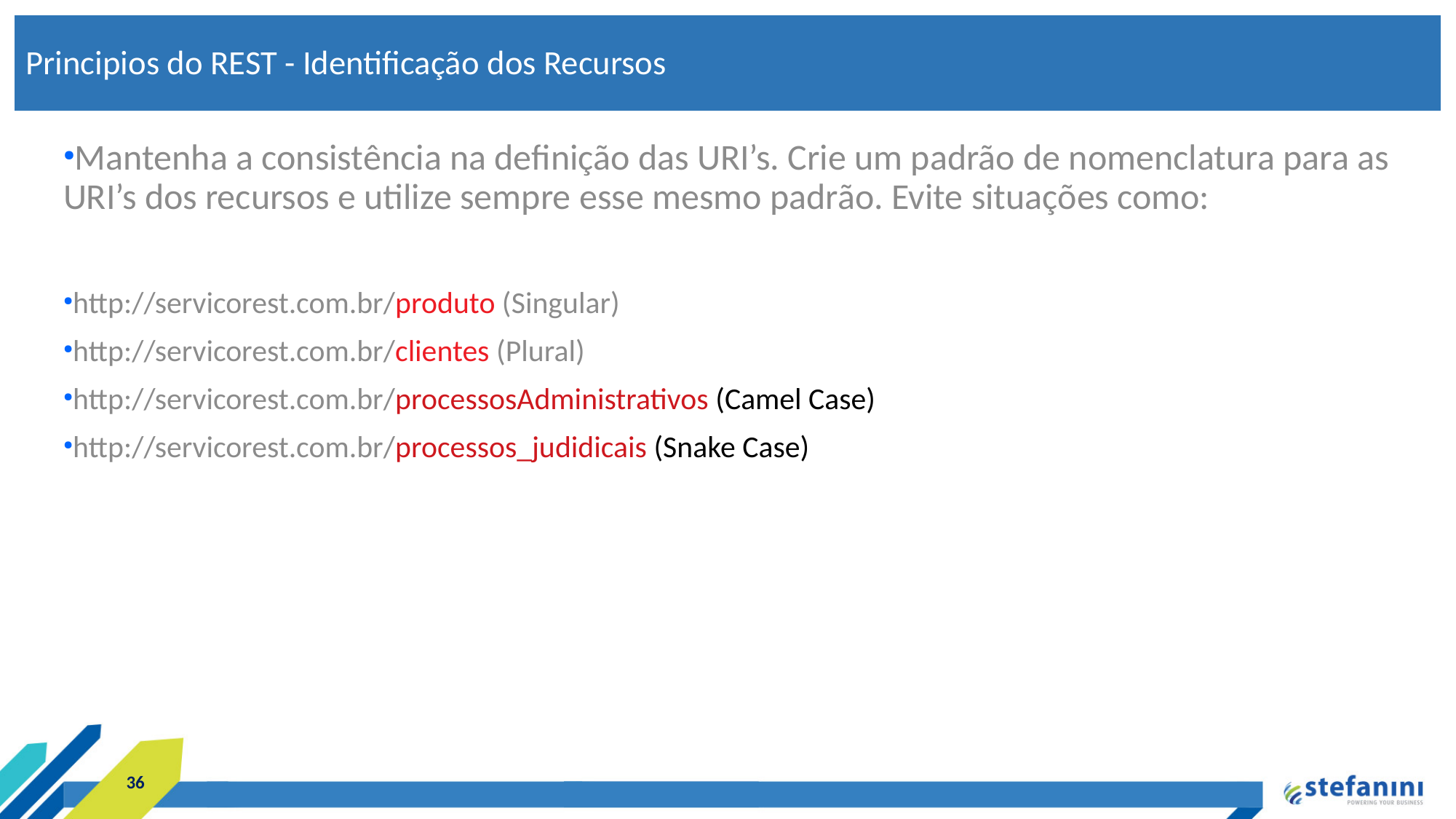

Principios do REST - Identificação dos Recursos

Mantenha a consistência na definição das URI’s. Crie um padrão de nomenclatura para as URI’s dos recursos e utilize sempre esse mesmo padrão. Evite situações como:

http://servicorest.com.br/produto (Singular)
http://servicorest.com.br/clientes (Plural)
http://servicorest.com.br/processosAdministrativos (Camel Case)
http://servicorest.com.br/processos_judidicais (Snake Case)
36